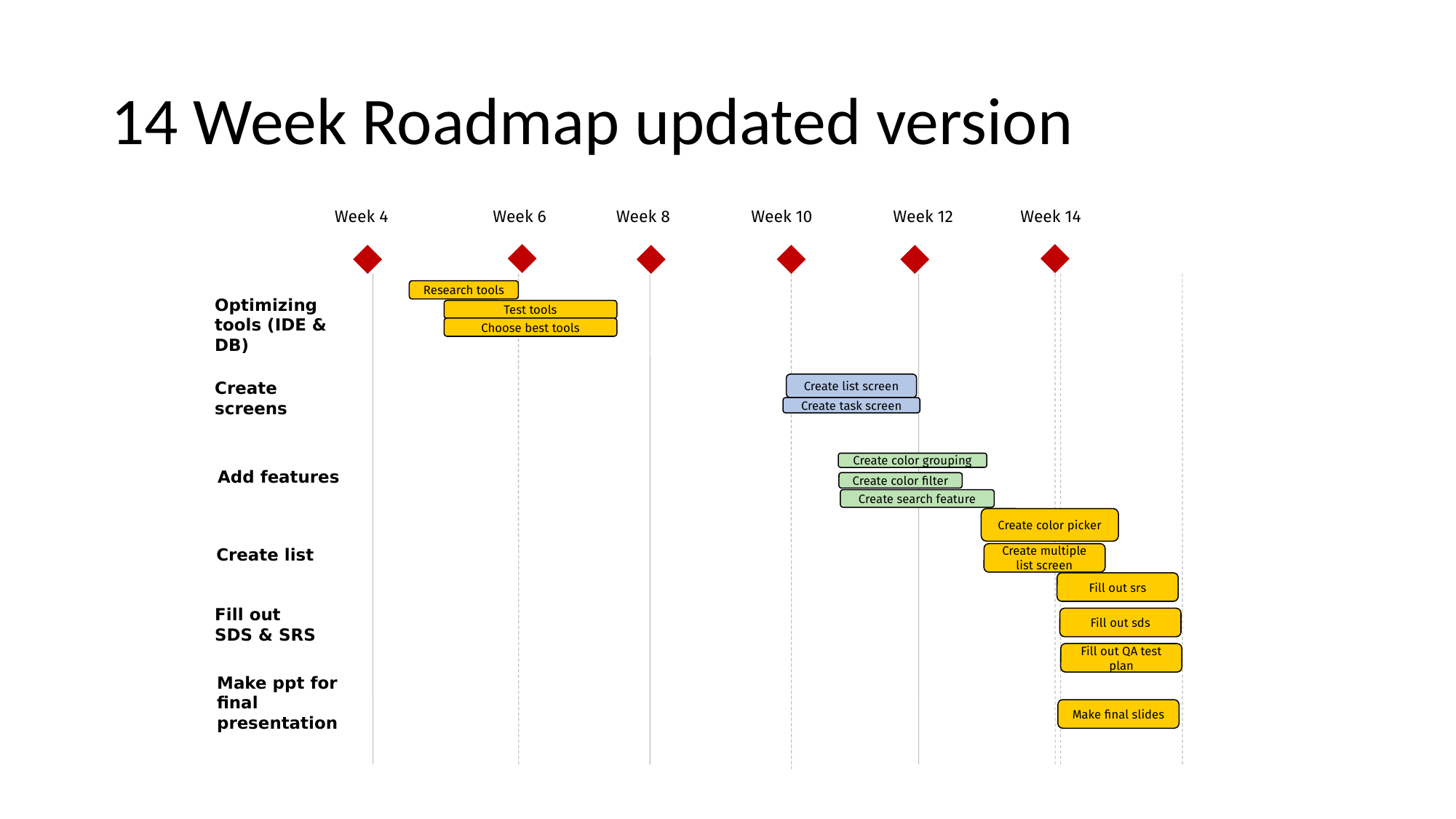

# 14 Week Roadmap updated version

Week 4
Week 6
Week 8
Week 10
Week 12
Week 14

Optimizing tools (IDE & DB)

Research tools
Test tools
Choose best tools
Create screens
Create list screen
Create task screen
Add features
Create color grouping
Create color filter
Create search feature
Create color picker
Create list
Create multiple list screen
Fill out srs
Fill out
SDS & SRS
Fill out sds
Fill out QA test plan
Make ppt for final presentation
Make final slides